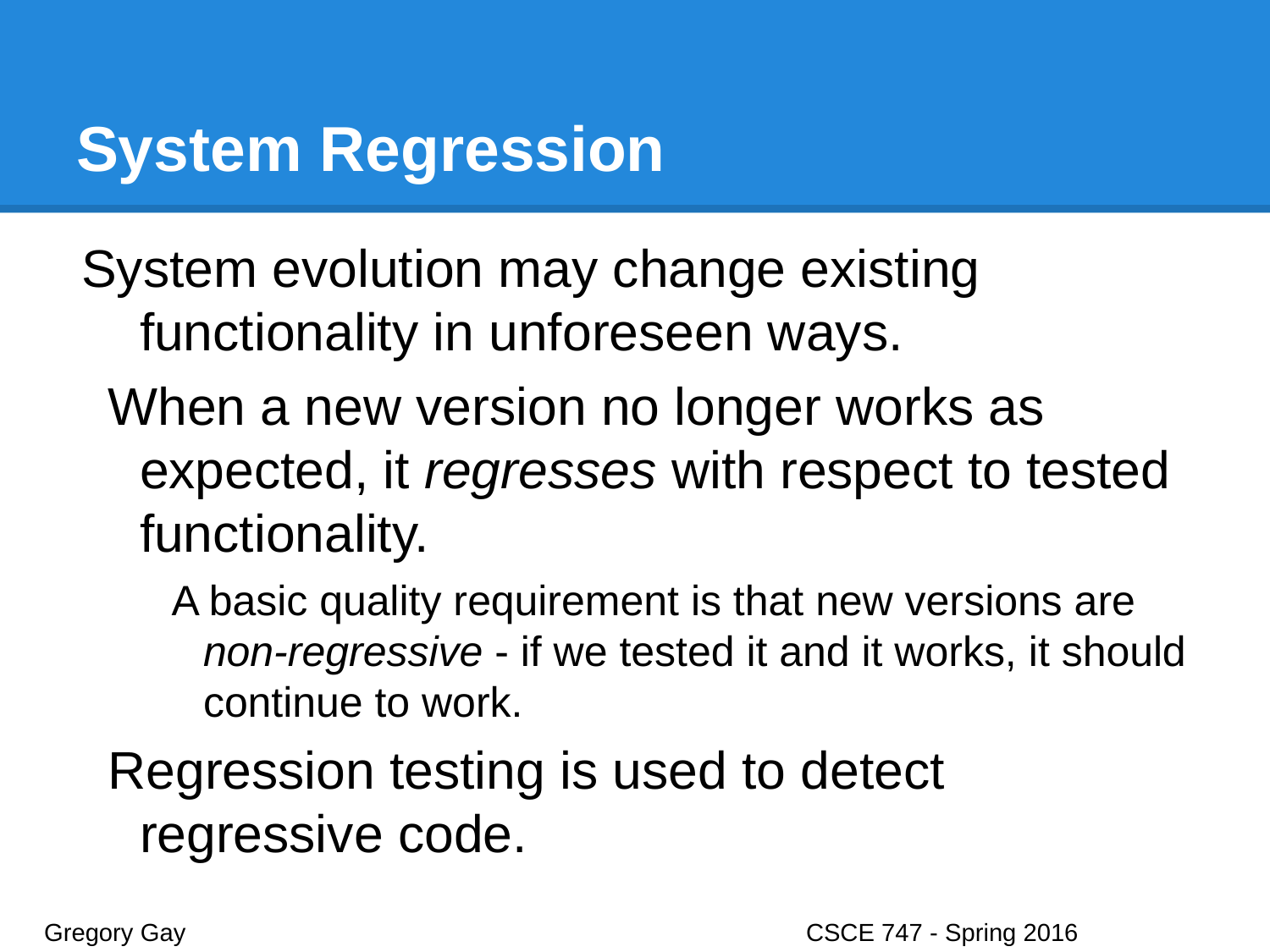

# System Regression
System evolution may change existing functionality in unforeseen ways.
When a new version no longer works as expected, it regresses with respect to tested functionality.
A basic quality requirement is that new versions are non-regressive - if we tested it and it works, it should continue to work.
Regression testing is used to detect regressive code.
Gregory Gay					CSCE 747 - Spring 2016							36